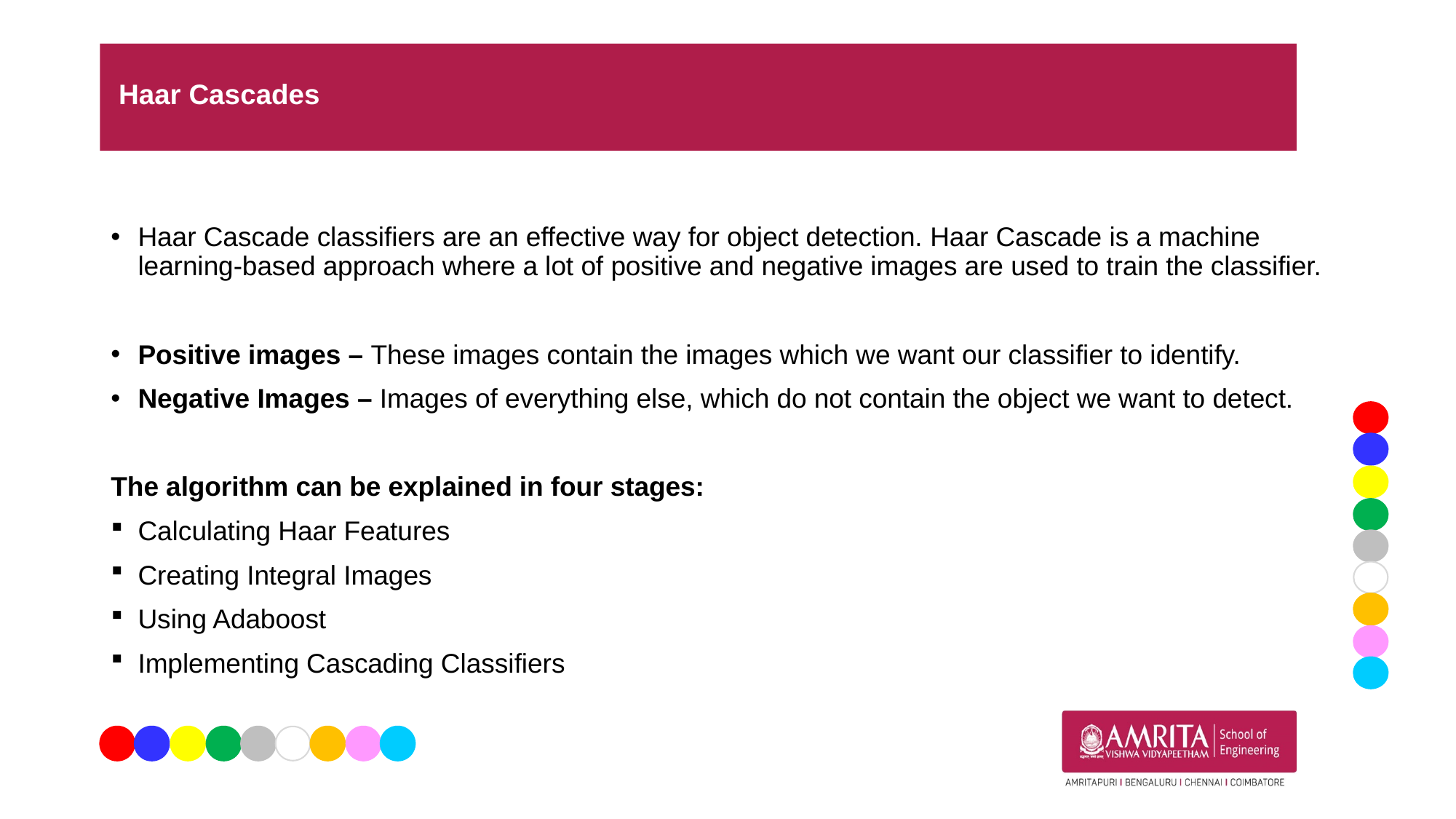

# Haar Cascades
Haar Cascade classifiers are an effective way for object detection. Haar Cascade is a machine learning-based approach where a lot of positive and negative images are used to train the classifier.

Positive images – These images contain the images which we want our classifier to identify.
Negative Images – Images of everything else, which do not contain the object we want to detect.

The algorithm can be explained in four stages:
Calculating Haar Features
Creating Integral Images
Using Adaboost
Implementing Cascading Classifiers